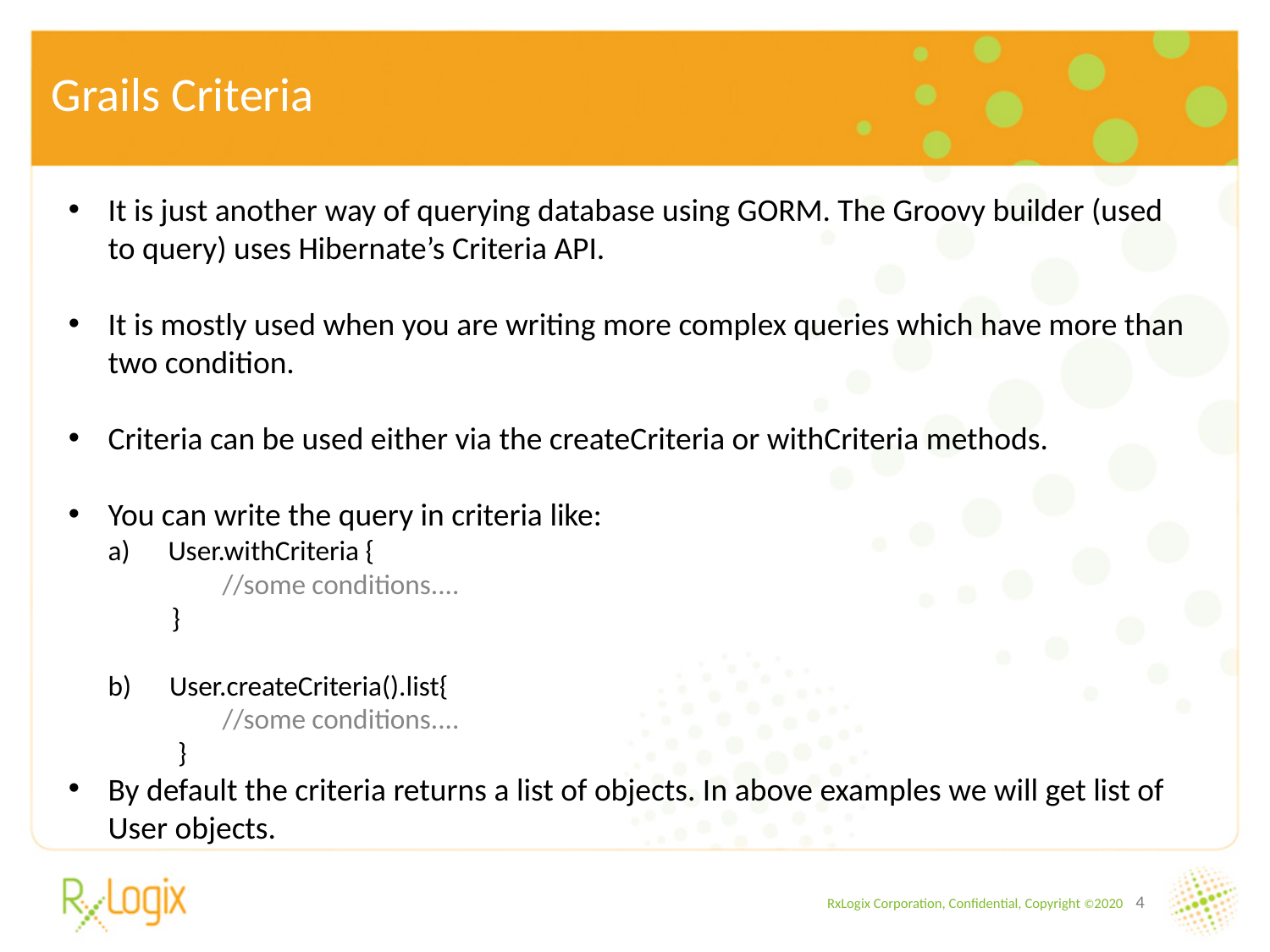

# Grails Criteria
It is just another way of querying database using GORM. The Groovy builder (used to query) uses Hibernate’s Criteria API.
It is mostly used when you are writing more complex queries which have more than two condition.

Criteria can be used either via the createCriteria or withCriteria methods.

You can write the query in criteria like:
a)      User.withCriteria {
                  //some conditions....
          }
b)      User.createCriteria().list{
                  //some conditions....
           }
By default the criteria returns a list of objects. In above examples we will get list of User objects.